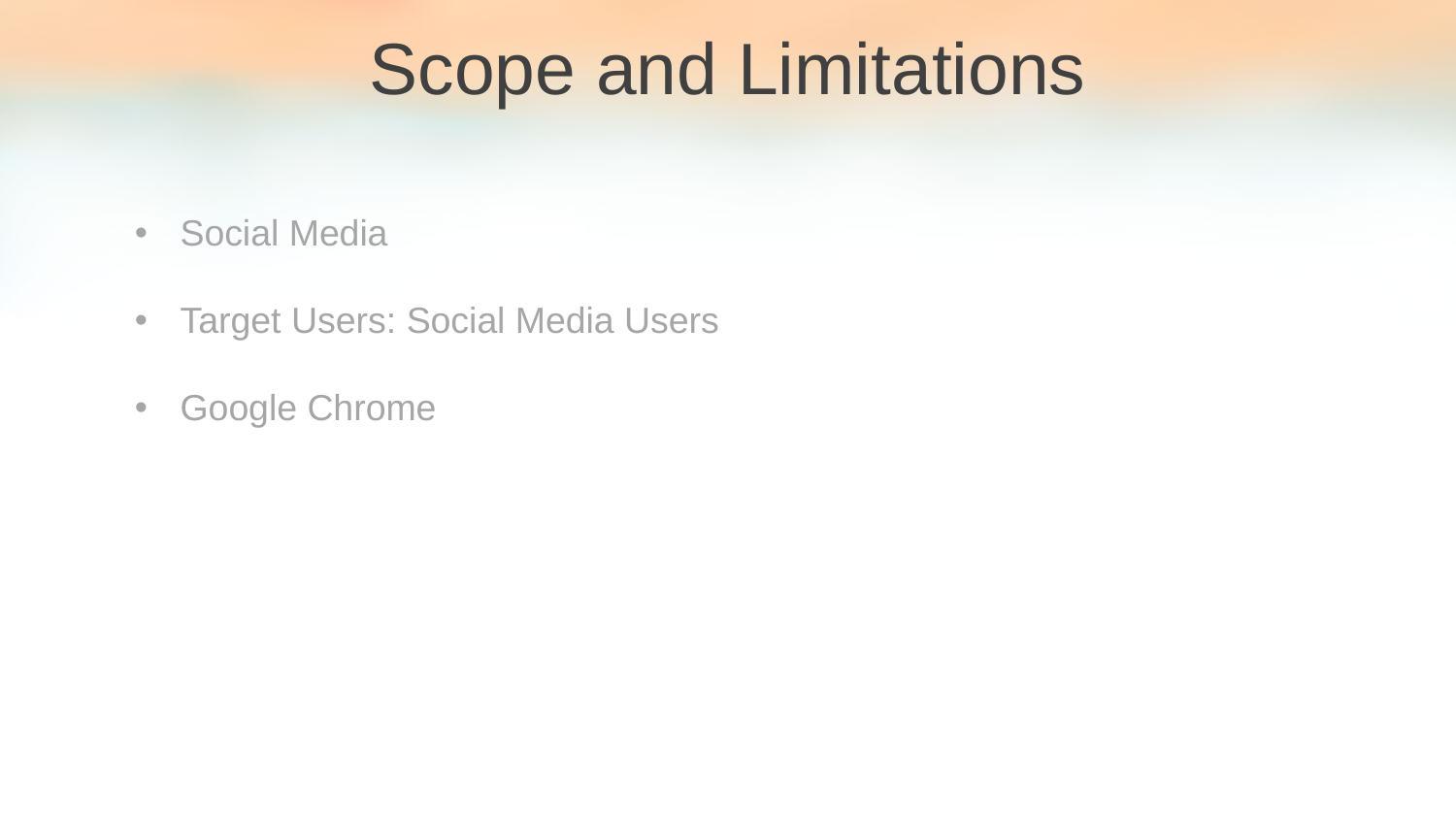

Scope and Limitations
Social Media

Target Users: Social Media Users

Google Chrome